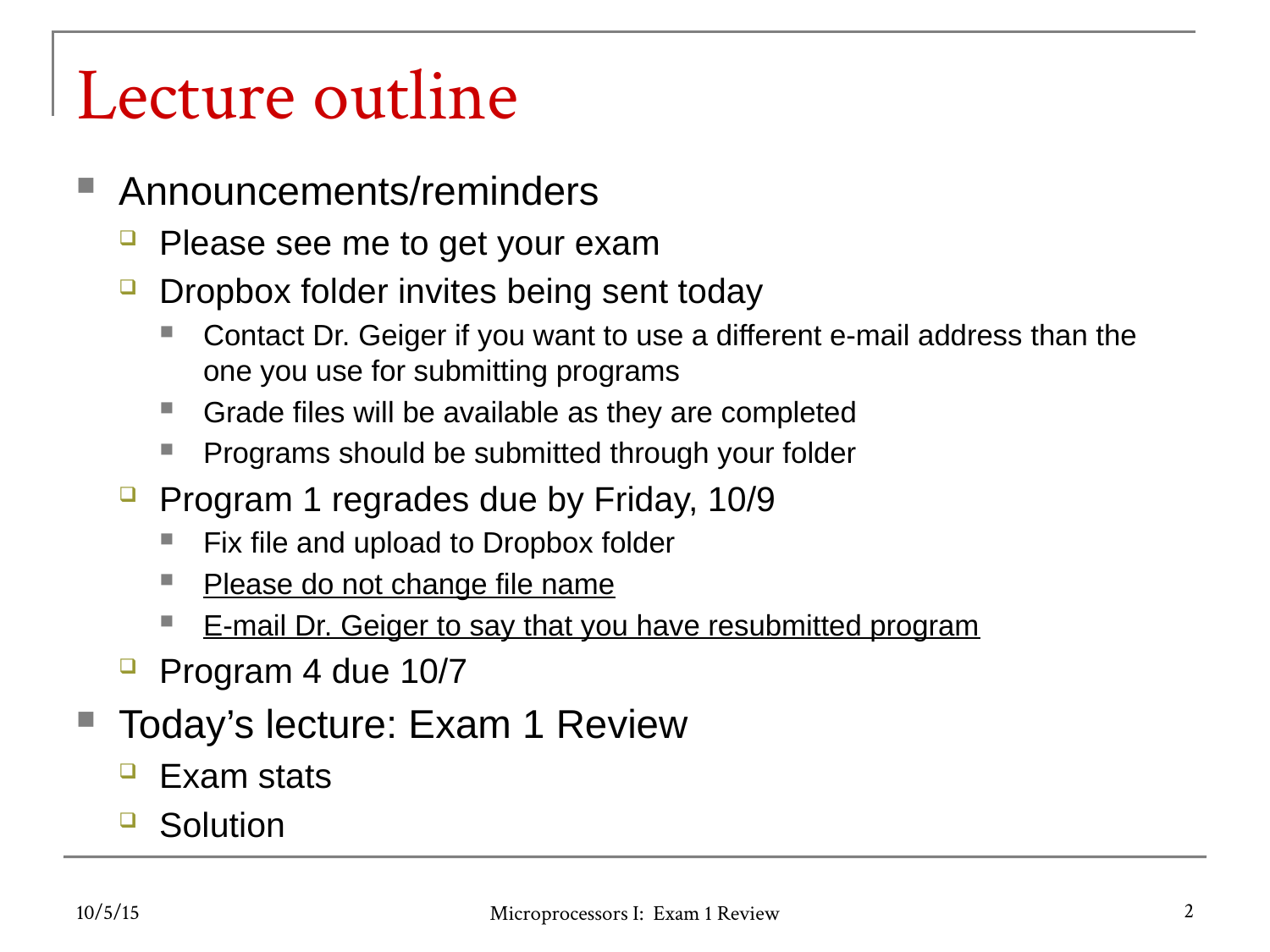

# Lecture outline
Announcements/reminders
Please see me to get your exam
Dropbox folder invites being sent today
Contact Dr. Geiger if you want to use a different e-mail address than the one you use for submitting programs
Grade files will be available as they are completed
Programs should be submitted through your folder
Program 1 regrades due by Friday, 10/9
Fix file and upload to Dropbox folder
Please do not change file name
E-mail Dr. Geiger to say that you have resubmitted program
Program 4 due 10/7
Today’s lecture: Exam 1 Review
Exam stats
Solution

10/5/15
2
Microprocessors I:  Exam 1 Review